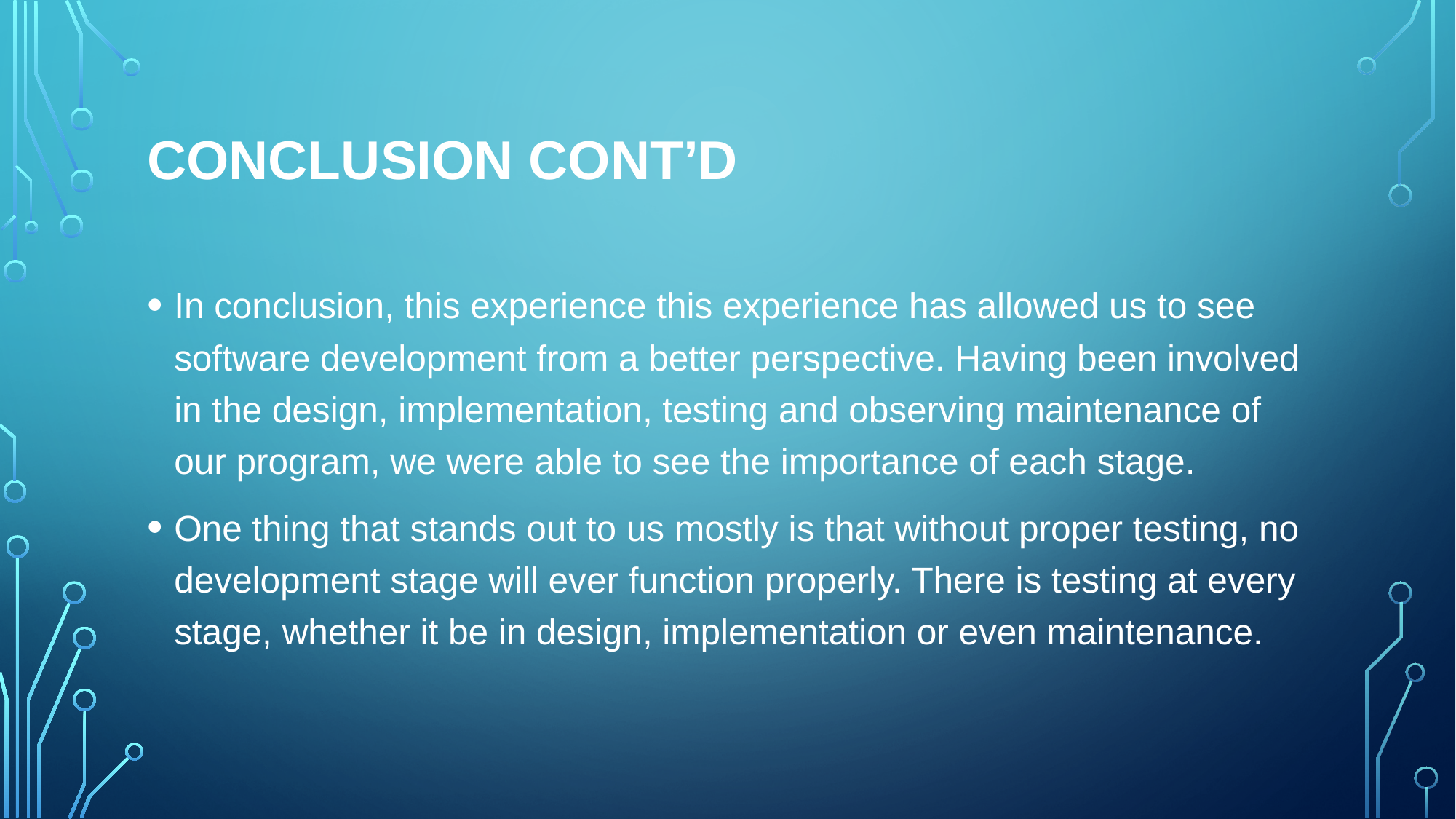

# Conclusion CONT’D
In conclusion, this experience this experience has allowed us to see software development from a better perspective. Having been involved in the design, implementation, testing and observing maintenance of our program, we were able to see the importance of each stage.
One thing that stands out to us mostly is that without proper testing, no development stage will ever function properly. There is testing at every stage, whether it be in design, implementation or even maintenance.